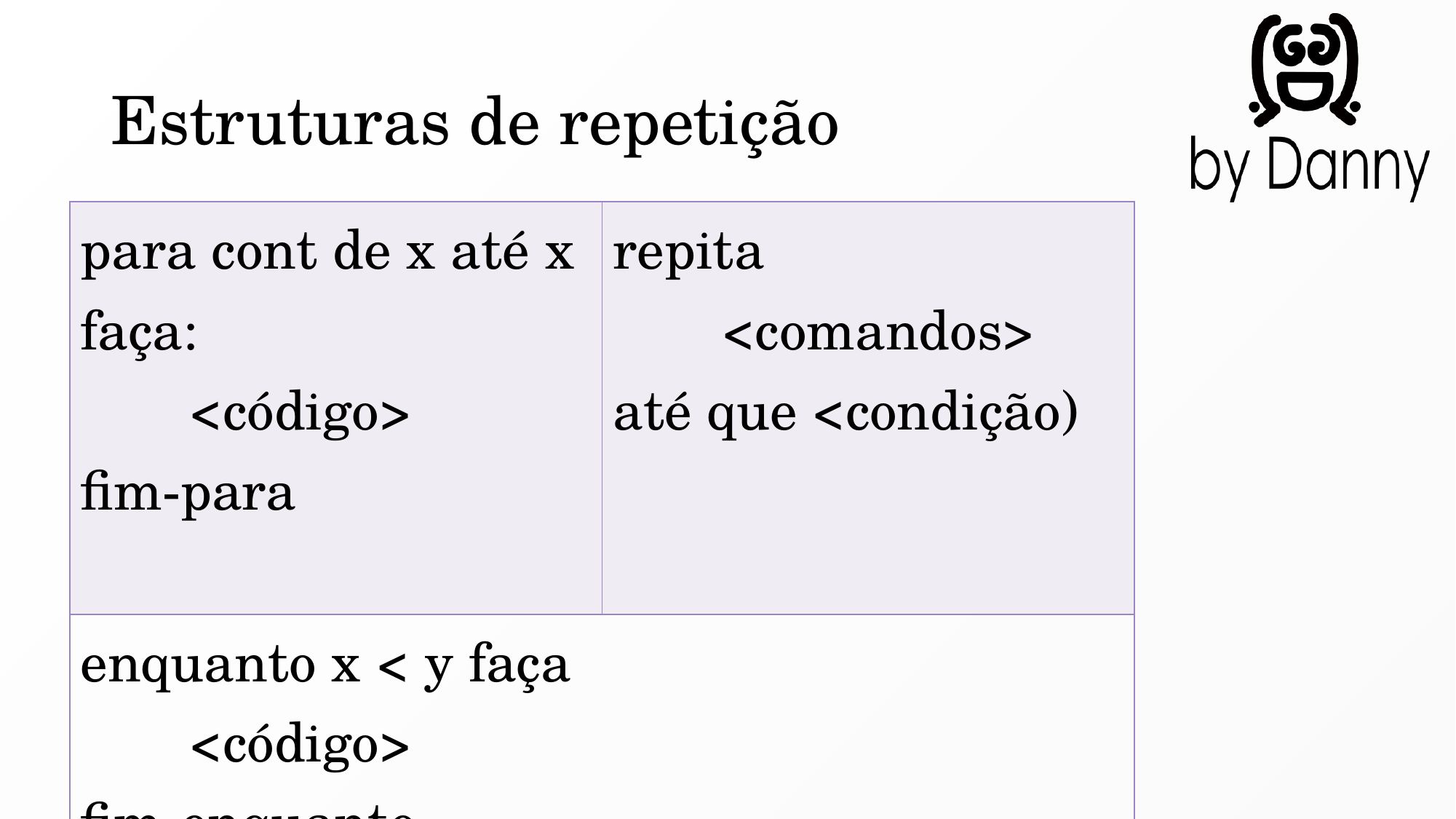

# Estruturas de repetição
| para cont de x até x faça: <código> fim-para | repita <comandos> até que <condição) |
| --- | --- |
| enquanto x < y faça <código> fim-enquanto |  |